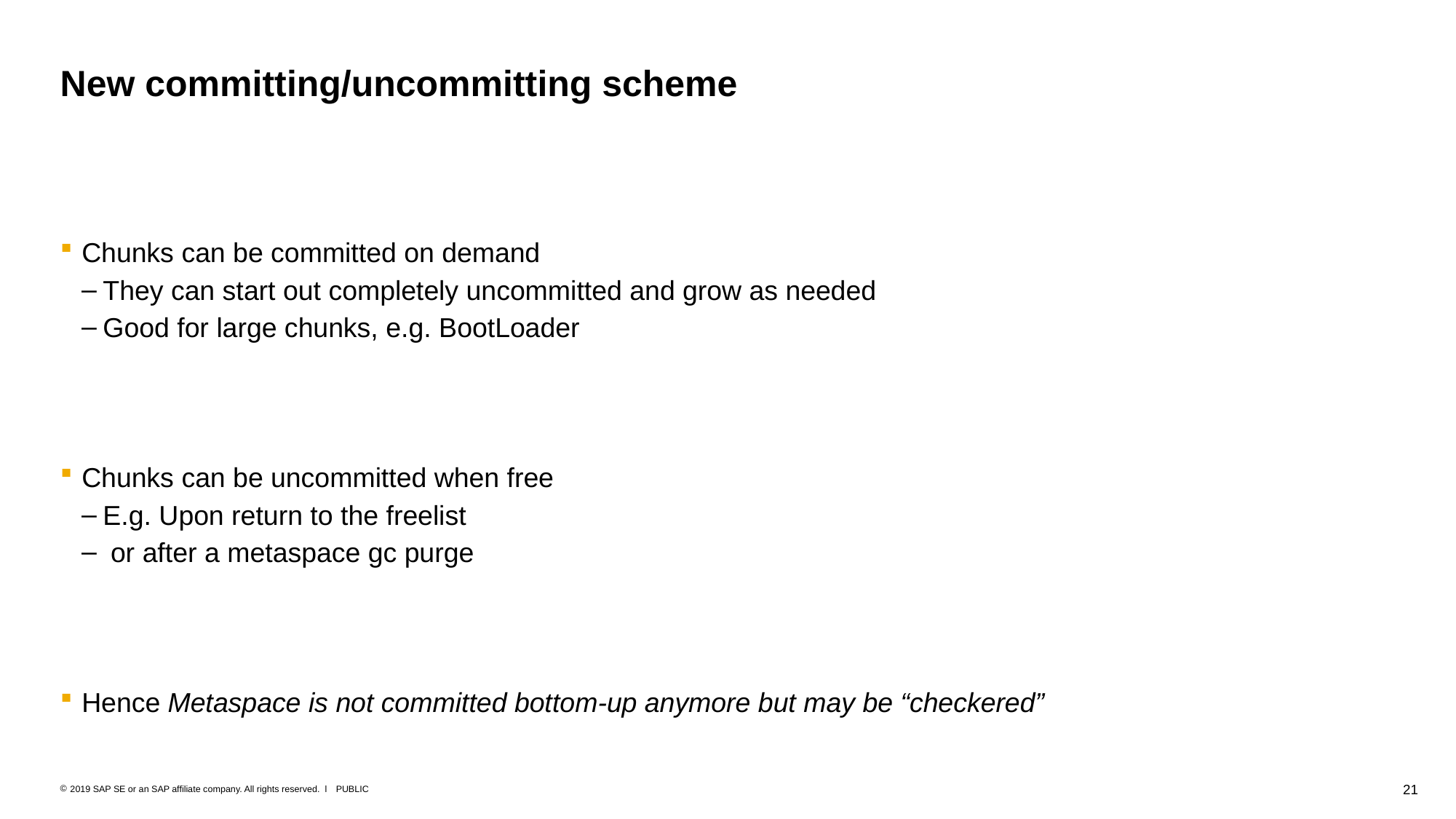

# New committing/uncommitting scheme

Chunks can be committed on demand
They can start out completely uncommitted and grow as needed
Good for large chunks, e.g. BootLoader

Chunks can be uncommitted when free
E.g. Upon return to the freelist
 or after a metaspace gc purge

Hence Metaspace is not committed bottom-up anymore but may be “checkered”